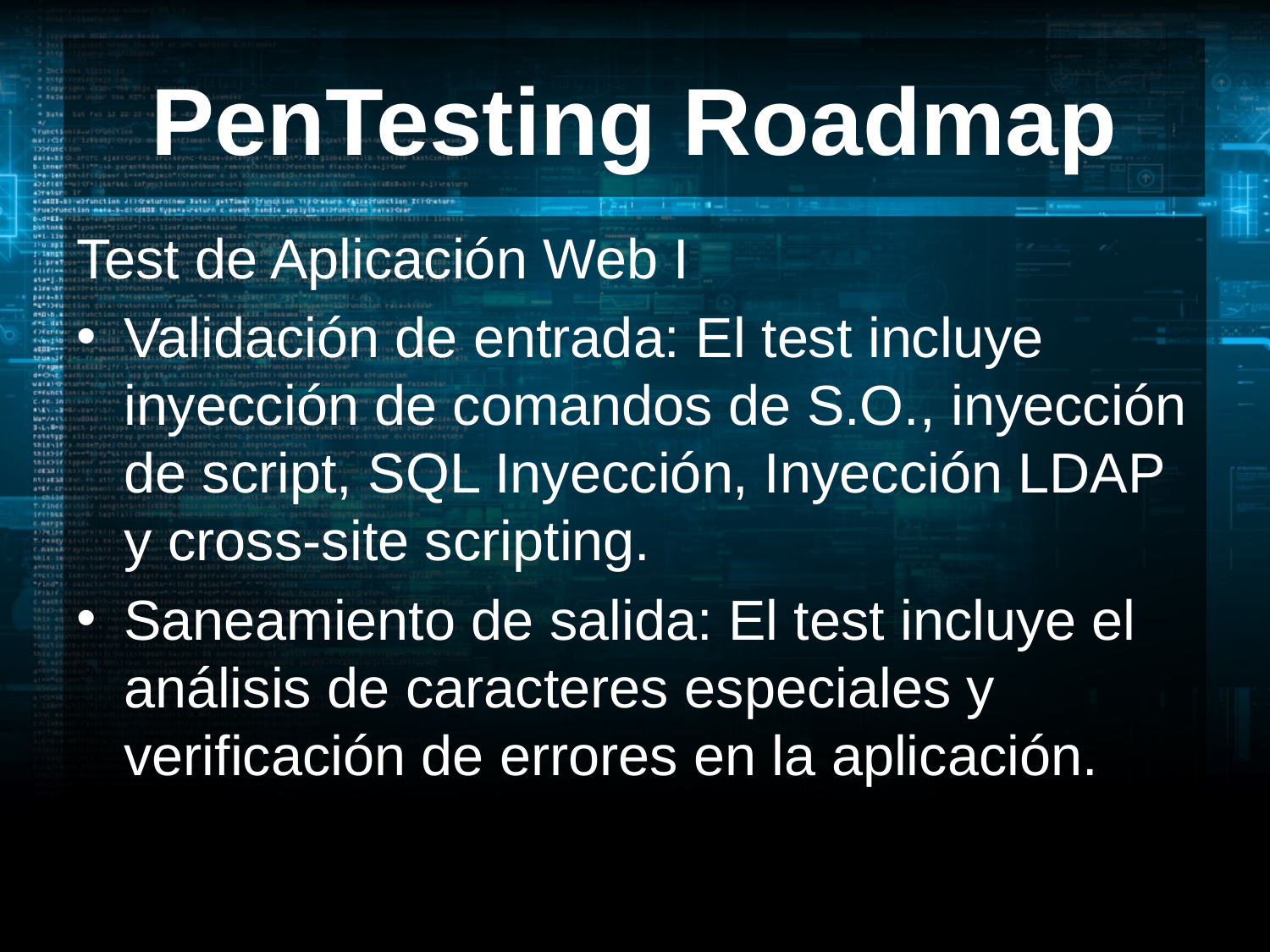

# PenTesting Roadmap
Test de Aplicación Web I
Validación de entrada: El test incluye inyección de comandos de S.O., inyección de script, SQL Inyección, Inyección LDAP y cross-site scripting.
Saneamiento de salida: El test incluye el análisis de caracteres especiales y verificación de errores en la aplicación.